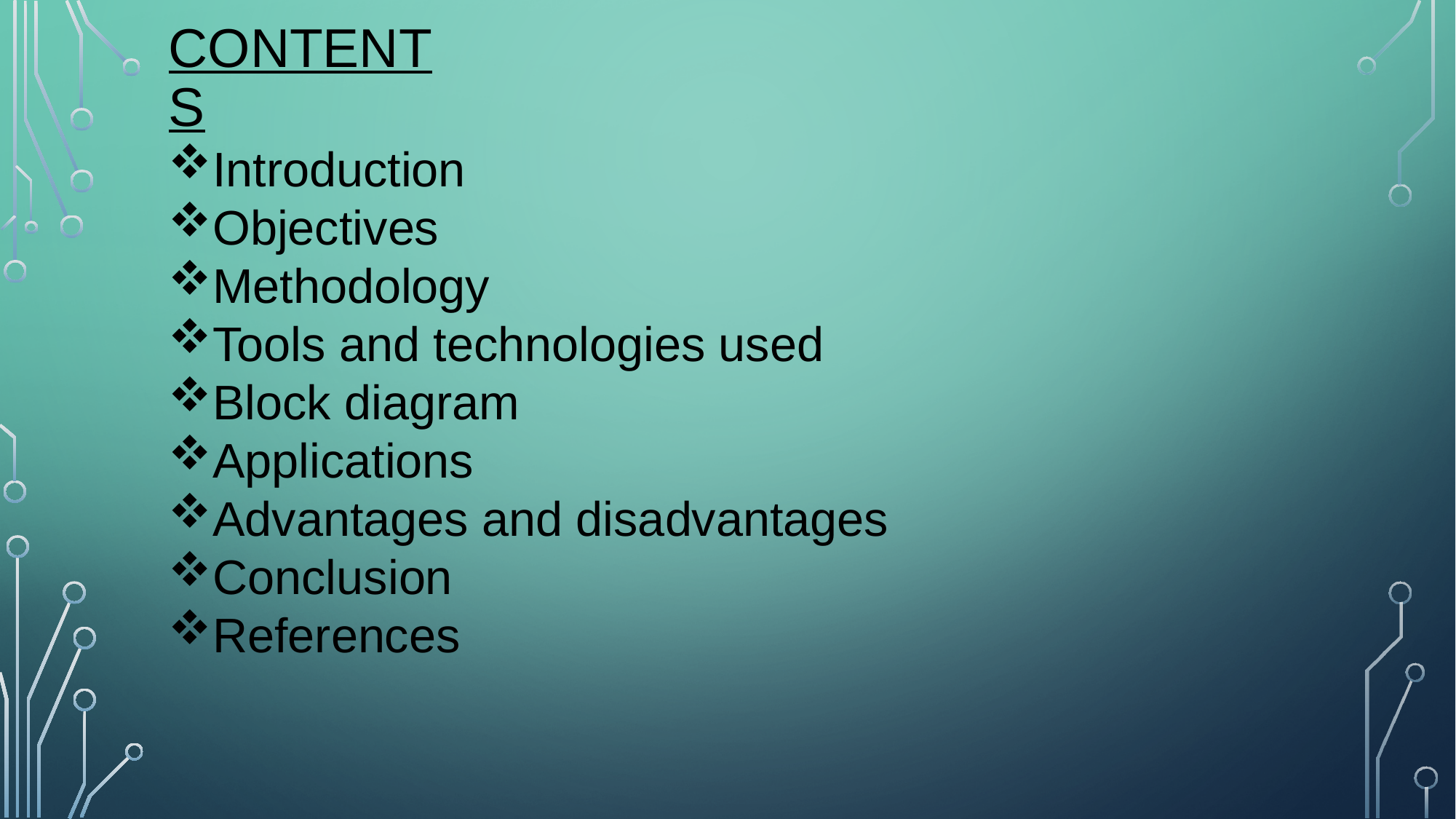

# CONTENTS
Introduction
Objectives
Methodology
Tools and technologies used
Block diagram
Applications
Advantages and disadvantages
Conclusion
References